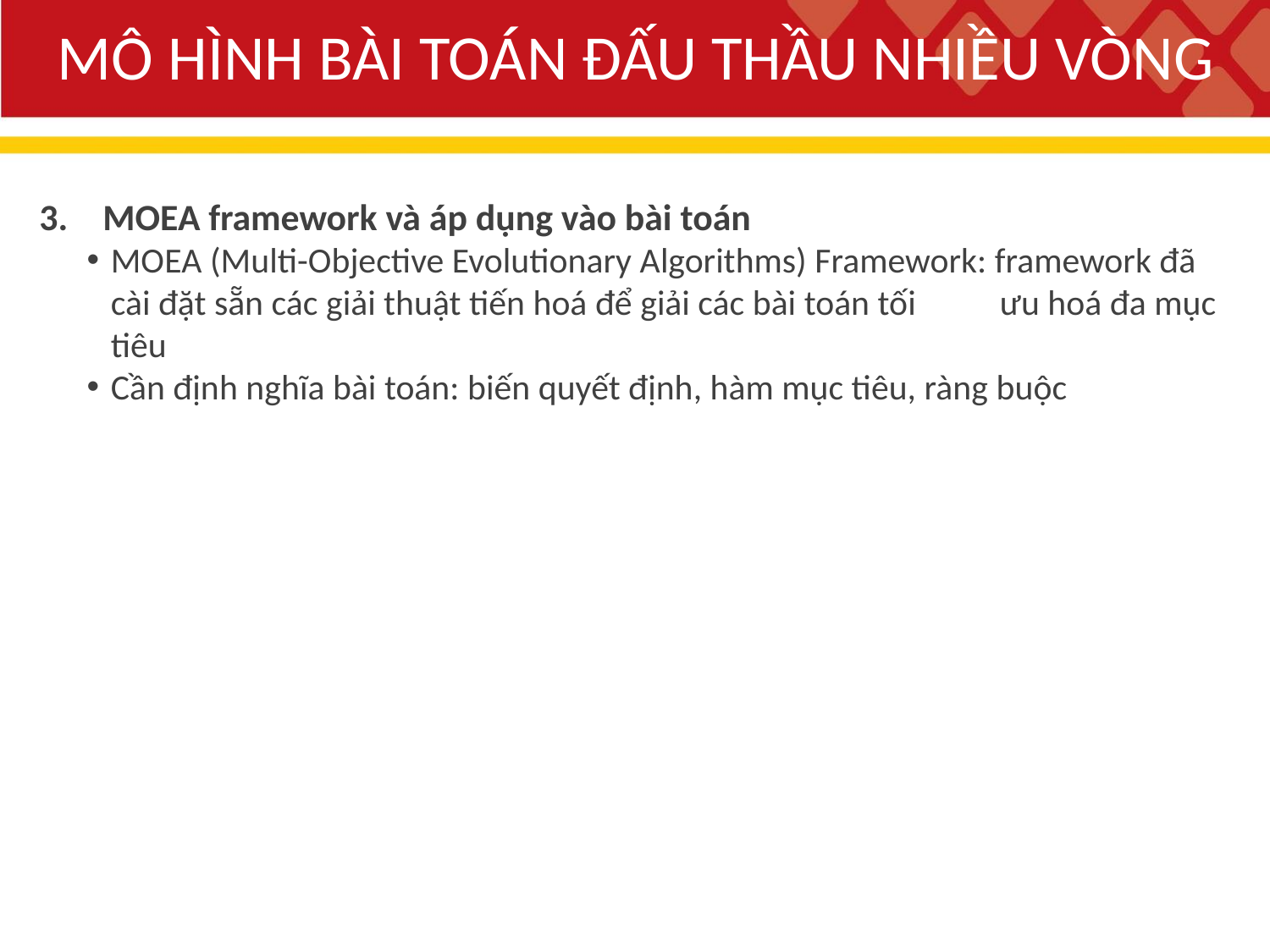

# MÔ HÌNH BÀI TOÁN ĐẤU THẦU NHIỀU VÒNG
MOEA framework và áp dụng vào bài toán
MOEA (Multi-Objective Evolutionary Algorithms) Framework: framework đã cài đặt sẵn các giải thuật tiến hoá để giải các bài toán tối 	ưu hoá đa mục tiêu
Cần định nghĩa bài toán: biến quyết định, hàm mục tiêu, ràng buộc